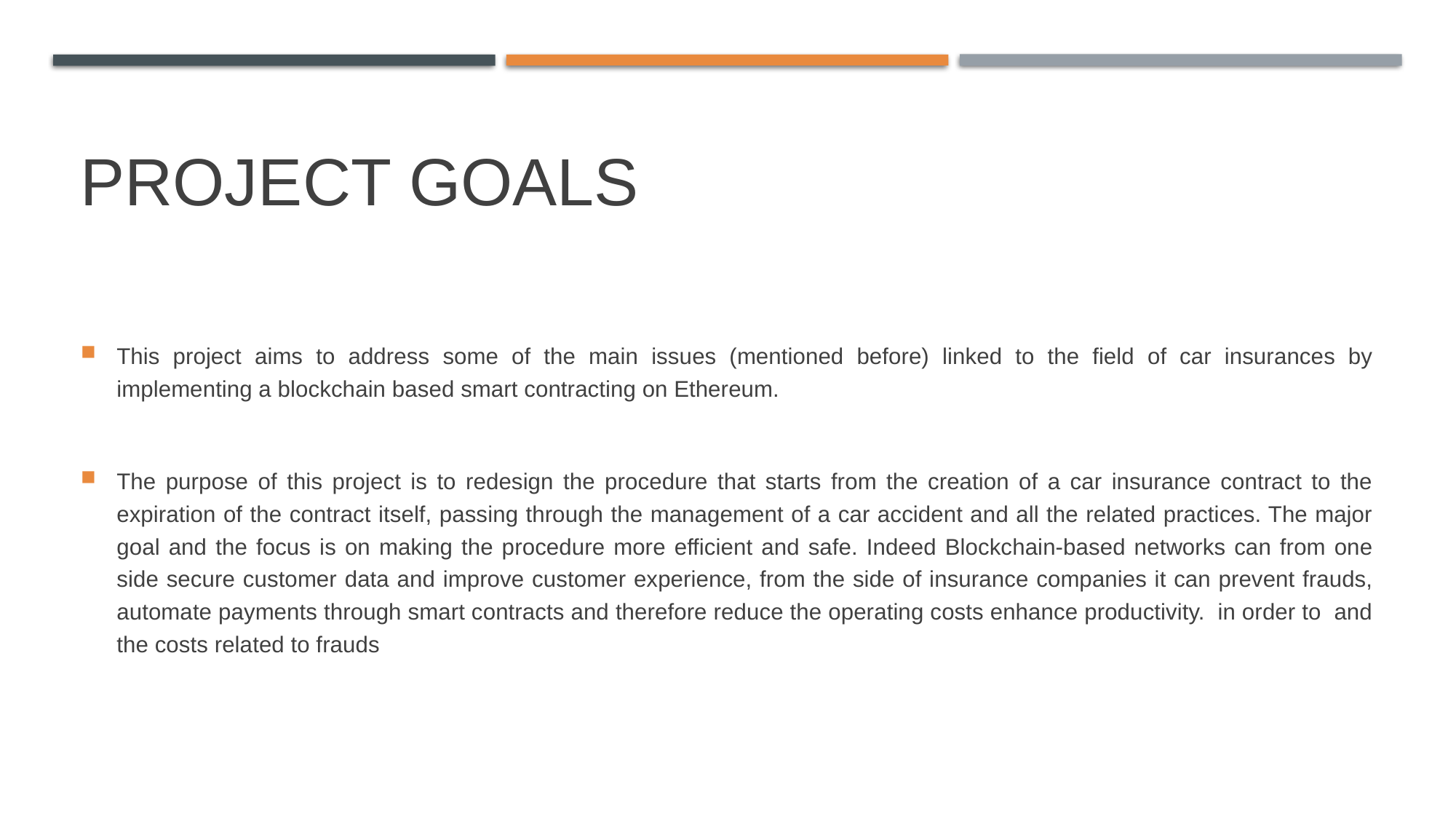

# PROJECT GOALS
This project aims to address some of the main issues (mentioned before) linked to the field of car insurances by implementing a blockchain based smart contracting on Ethereum.

The purpose of this project is to redesign the procedure that starts from the creation of a car insurance contract to the expiration of the contract itself, passing through the management of a car accident and all the related practices. The major goal and the focus is on making the procedure more efficient and safe. Indeed Blockchain-based networks can from one side secure customer data and improve customer experience, from the side of insurance companies it can prevent frauds, automate payments through smart contracts and therefore reduce the operating costs enhance productivity.  in order to  and the costs related to frauds